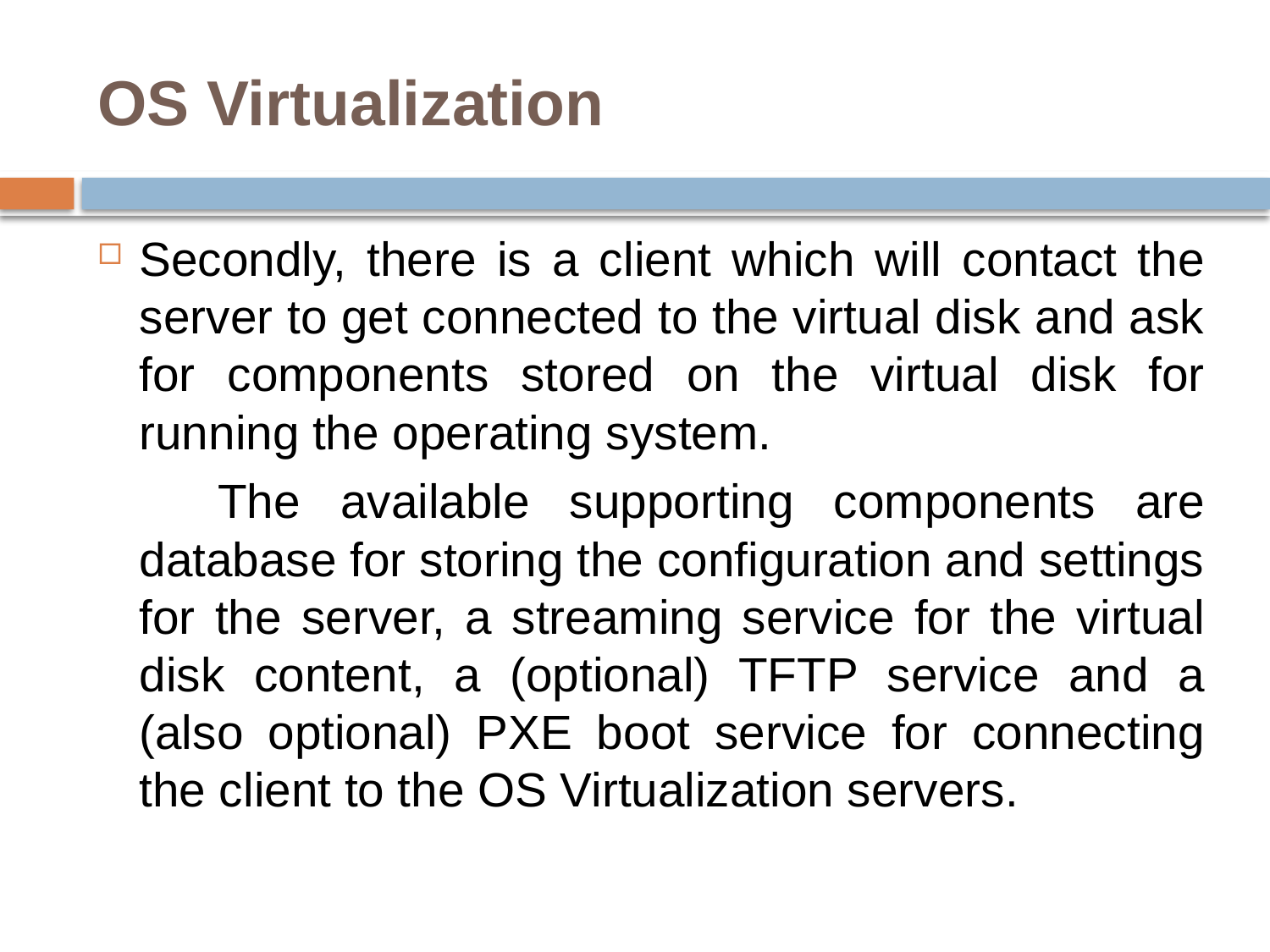

# OS Virtualization
Secondly, there is a client which will contact the server to get connected to the virtual disk and ask for components stored on the virtual disk for running the operating system.
   The available supporting components are database for storing the configuration and settings for the server, a streaming service for the virtual disk content, a (optional) TFTP service and a (also optional) PXE boot service for connecting the client to the OS Virtualization servers.